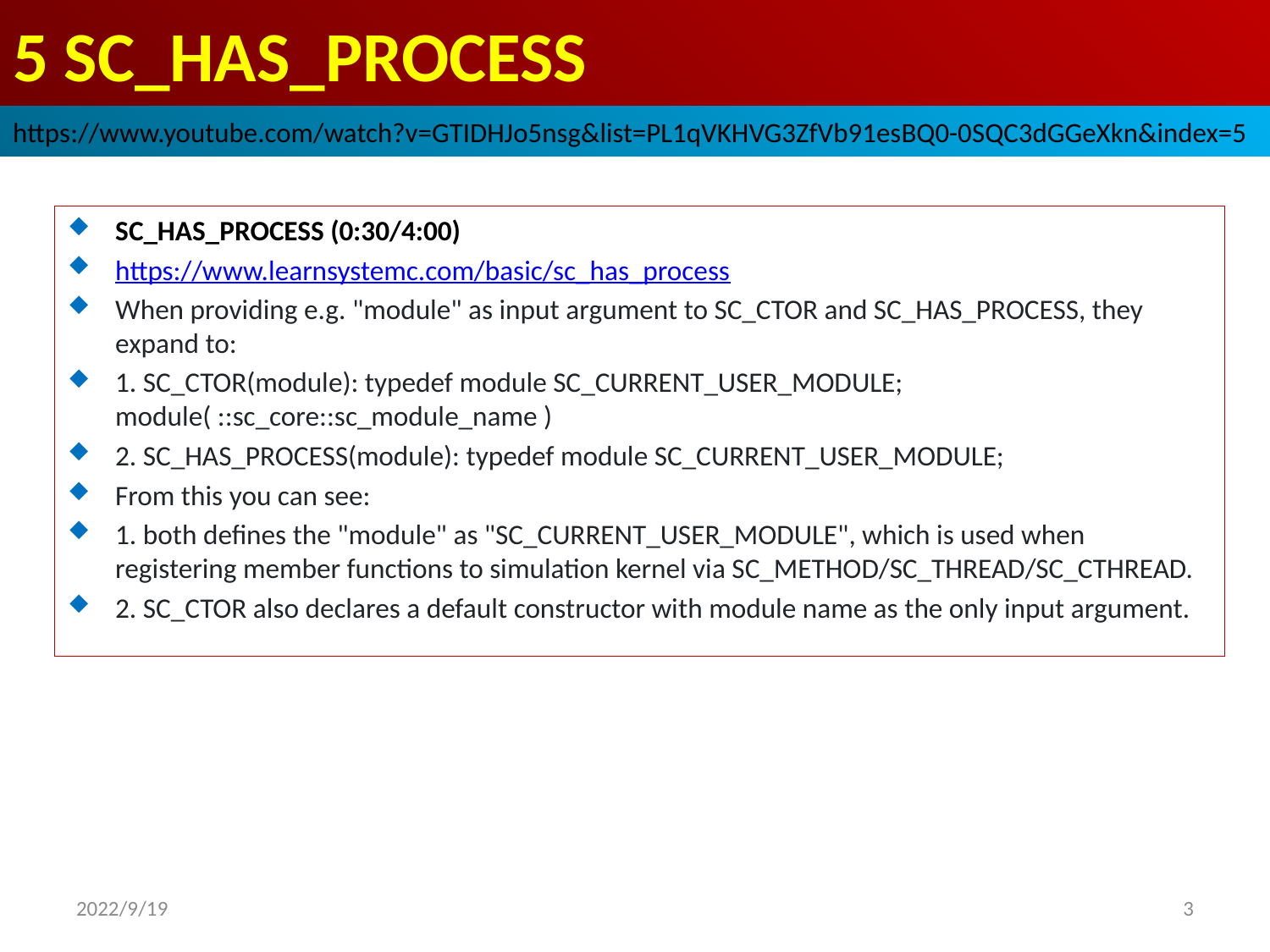

# 5 SC_HAS_PROCESS
https://www.youtube.com/watch?v=GTIDHJo5nsg&list=PL1qVKHVG3ZfVb91esBQ0-0SQC3dGGeXkn&index=5
SC_HAS_PROCESS (0:30/4:00)
https://www.learnsystemc.com/basic/sc_has_process
When providing e.g. "module" as input argument to SC_CTOR and SC_HAS_PROCESS, they expand to:
1. SC_CTOR(module): typedef module SC_CURRENT_USER_MODULE; module( ::sc_core::sc_module_name )
2. SC_HAS_PROCESS(module): typedef module SC_CURRENT_USER_MODULE;
From this you can see:
1. both defines the "module" as "SC_CURRENT_USER_MODULE", which is used when registering member functions to simulation kernel via SC_METHOD/SC_THREAD/SC_CTHREAD.
2. SC_CTOR also declares a default constructor with module name as the only input argument.

2022/9/19
3